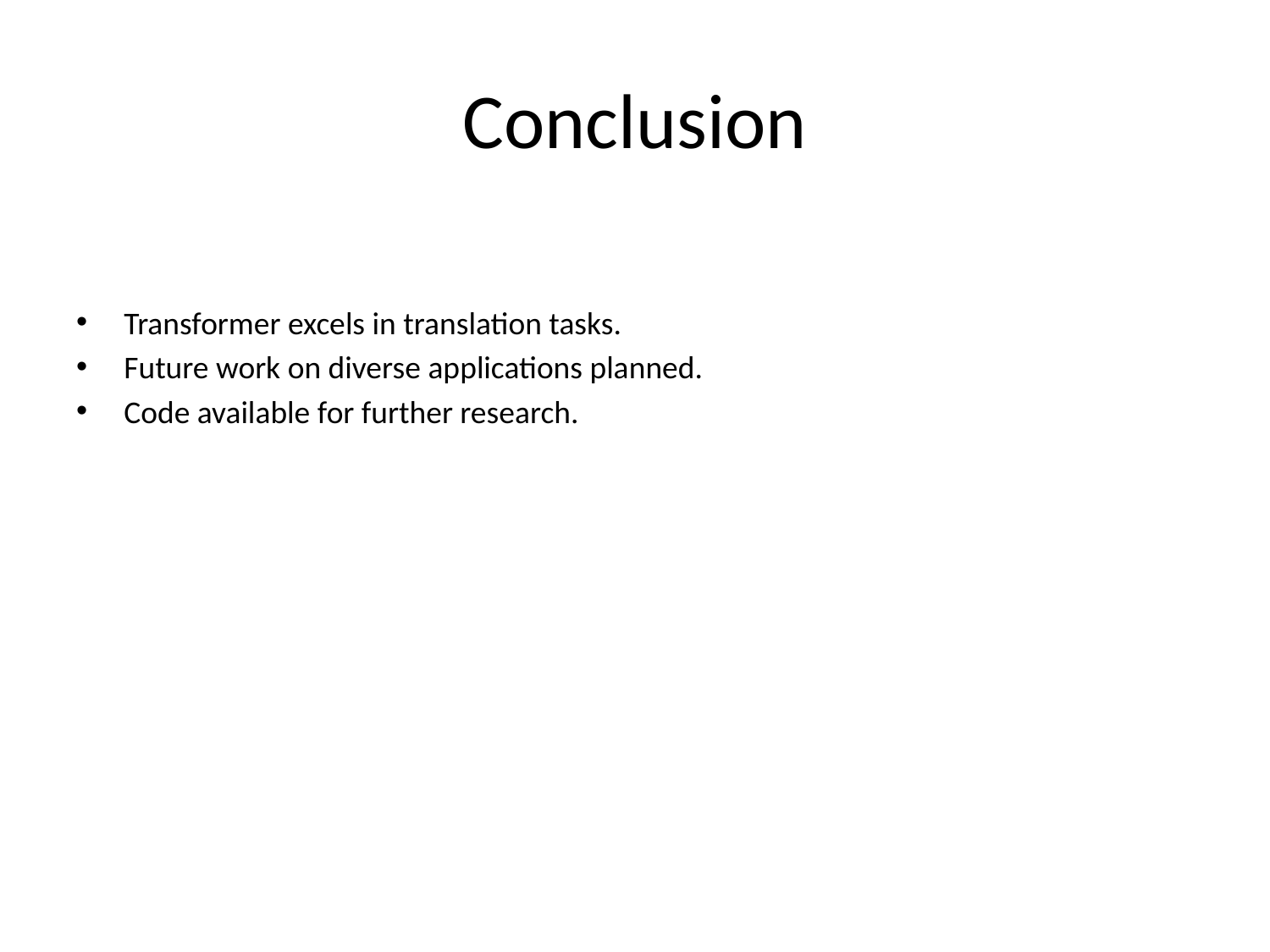

# Conclusion

Transformer excels in translation tasks.
Future work on diverse applications planned.
Code available for further research.